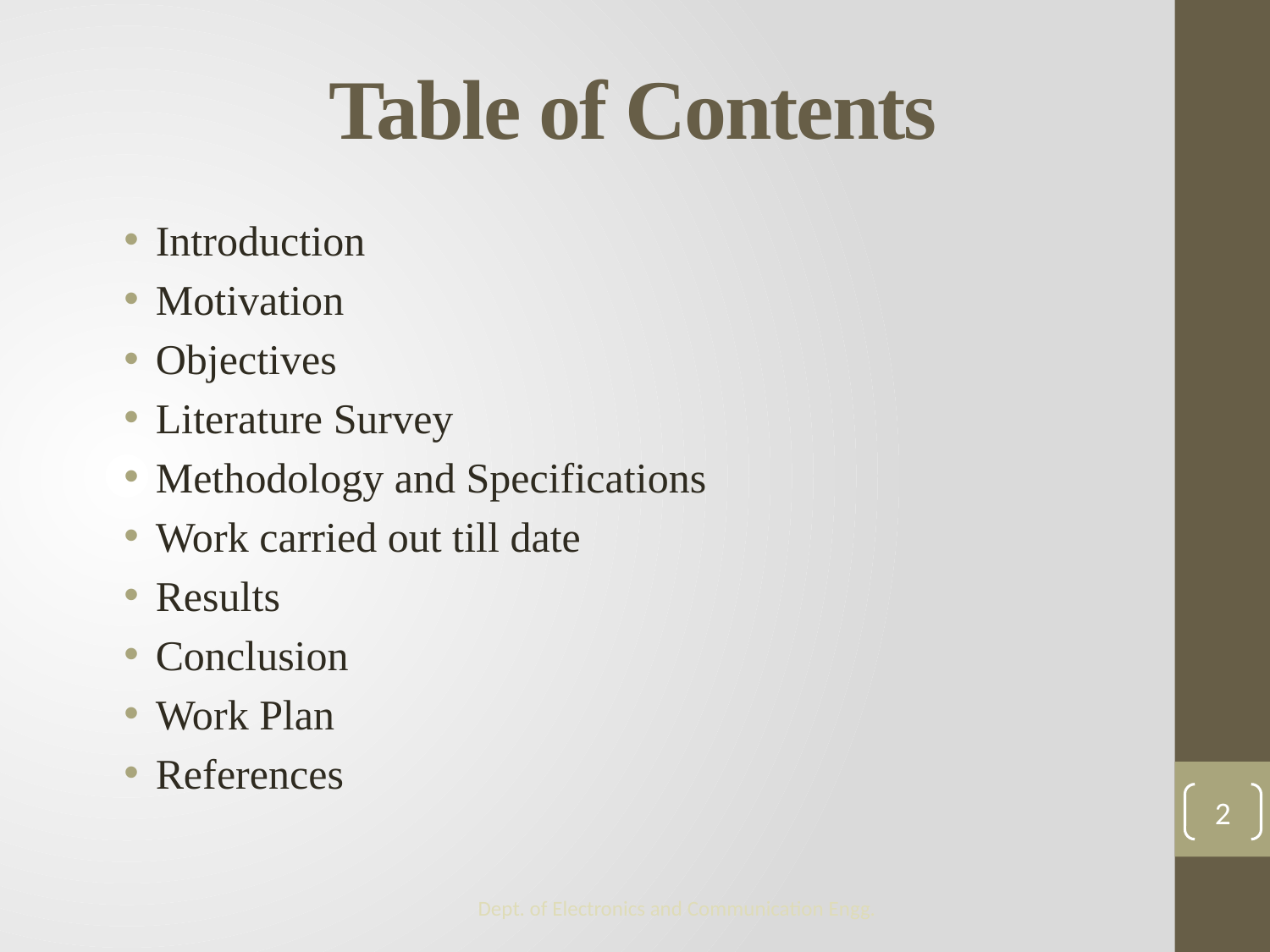

# Table of Contents
Introduction
Motivation
Objectives
Literature Survey
Methodology and Specifications
Work carried out till date
Results
Conclusion
Work Plan
References
2
Dept. of Electronics and Communication Engg.